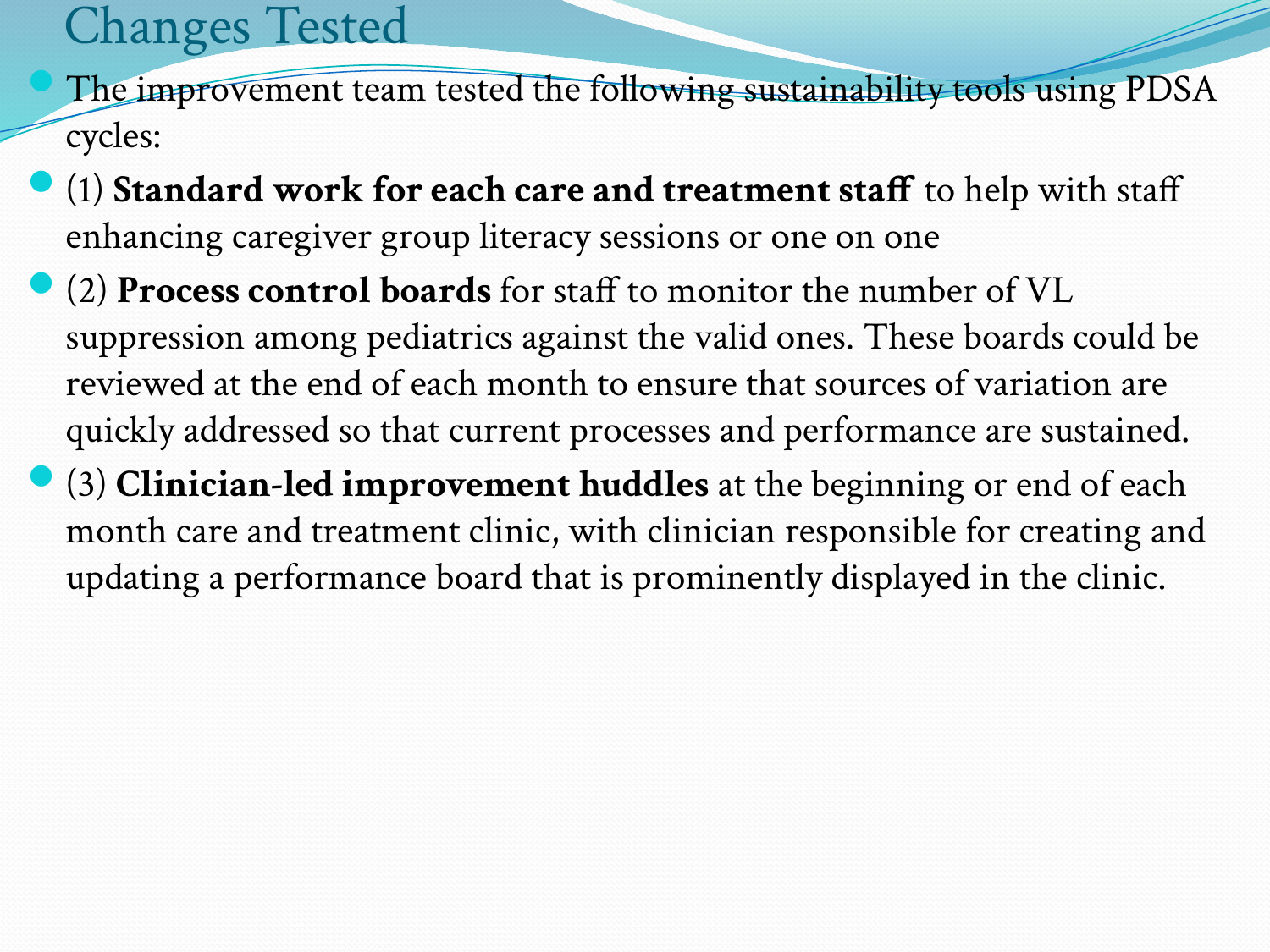

# Changes Tested
The improvement team tested the following sustainability tools using PDSA cycles:
(1) Standard work for each care and treatment staff to help with staff enhancing caregiver group literacy sessions or one on one
(2) Process control boards for staff to monitor the number of VL suppression among pediatrics against the valid ones. These boards could be reviewed at the end of each month to ensure that sources of variation are quickly addressed so that current processes and performance are sustained.
(3) Clinician-led improvement huddles at the beginning or end of each month care and treatment clinic, with clinician responsible for creating and updating a performance board that is prominently displayed in the clinic.